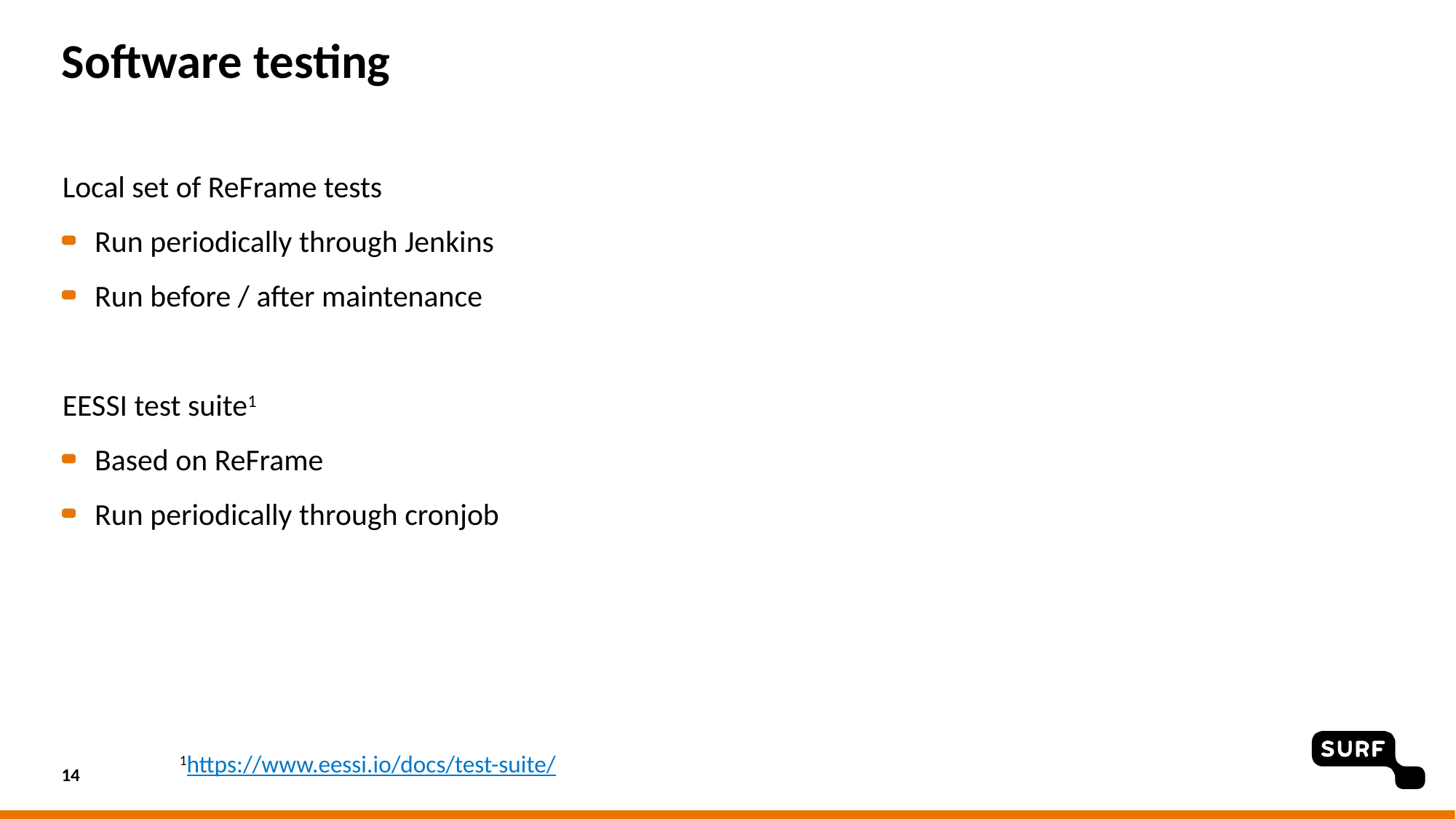

# Software testing
Local set of ReFrame tests
Run periodically through Jenkins
Run before / after maintenance

EESSI test suite1
Based on ReFrame
Run periodically through cronjob

1https://www.eessi.io/docs/test-suite/
14